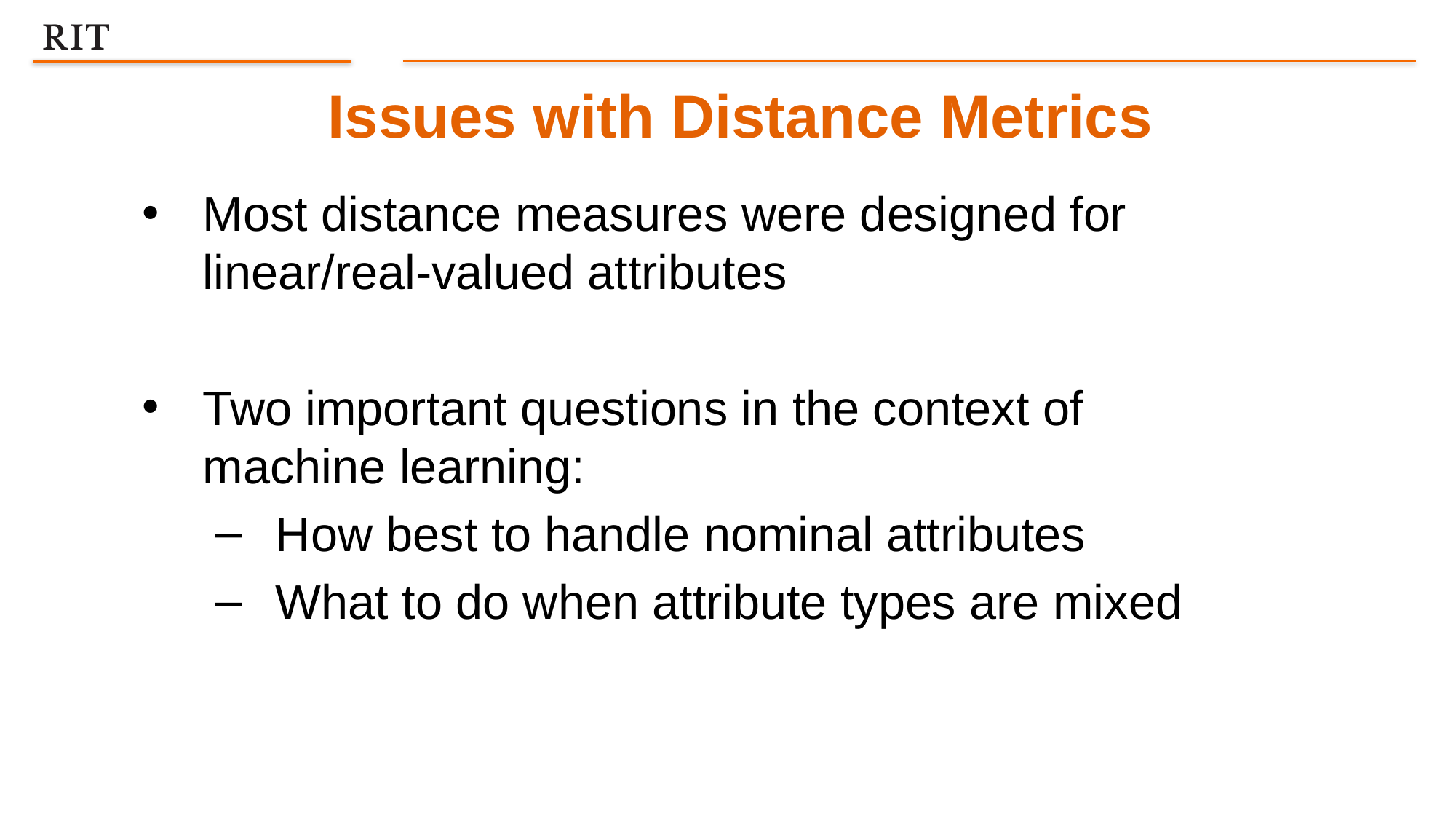

Issues with Distance Metrics
Most distance measures were designed for linear/real-valued attributes

Two important questions in the context of machine learning:
How best to handle nominal attributes
What to do when attribute types are mixed